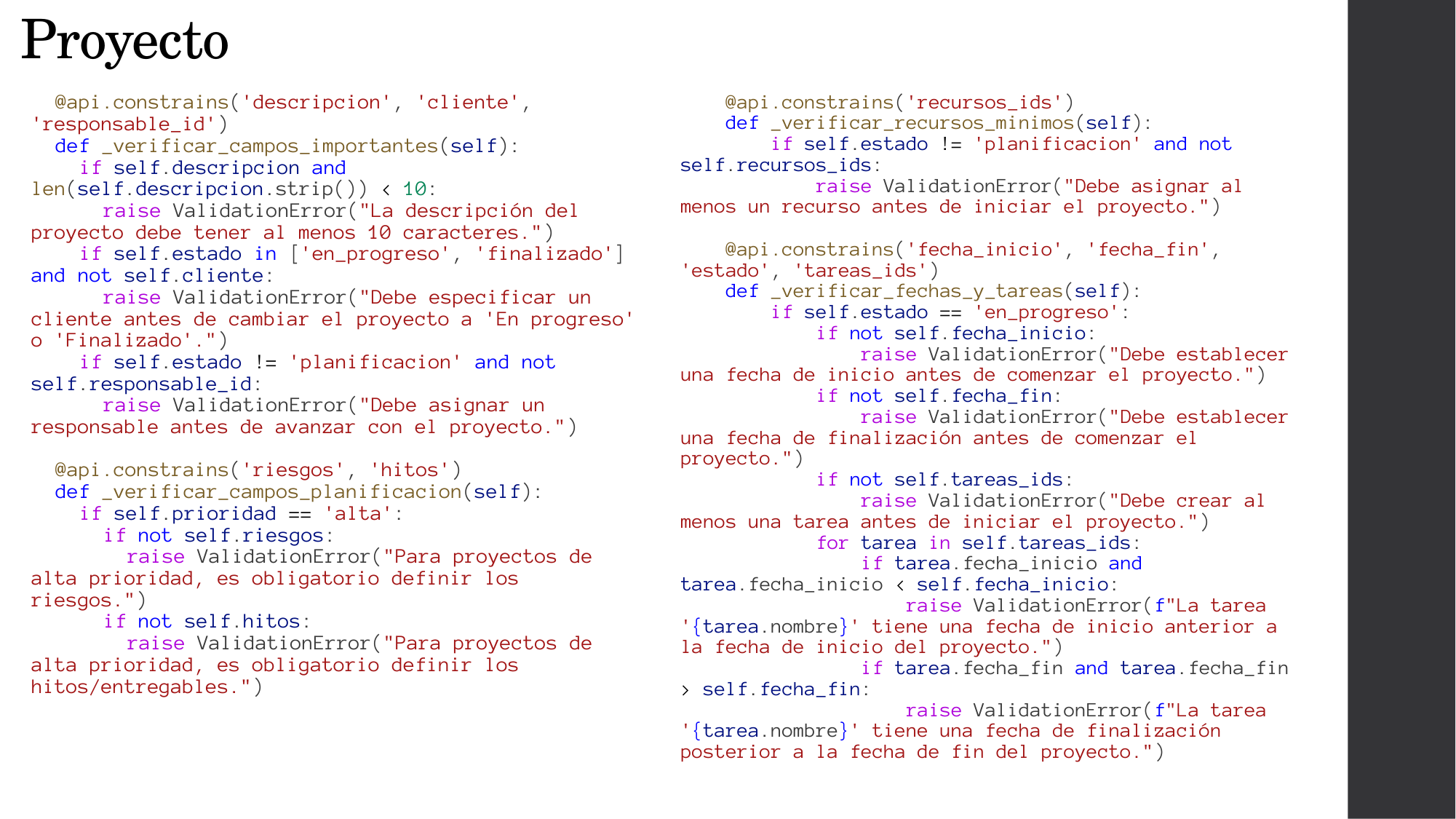

Proyecto
    @api.constrains('descripcion', 'cliente', 'responsable_id')
    def _verificar_campos_importantes(self):
        if self.descripcion and len(self.descripcion.strip()) < 10:
            raise ValidationError("La descripción del proyecto debe tener al menos 10 caracteres.")
        if self.estado in ['en_progreso', 'finalizado'] and not self.cliente:
            raise ValidationError("Debe especificar un cliente antes de cambiar el proyecto a 'En progreso' o 'Finalizado'.")
        if self.estado != 'planificacion' and not self.responsable_id:
            raise ValidationError("Debe asignar un responsable antes de avanzar con el proyecto.")

    @api.constrains('riesgos', 'hitos')
    def _verificar_campos_planificacion(self):
        if self.prioridad == 'alta':
            if not self.riesgos:
                raise ValidationError("Para proyectos de alta prioridad, es obligatorio definir los riesgos.")
            if not self.hitos:
                raise ValidationError("Para proyectos de alta prioridad, es obligatorio definir los hitos/entregables.")
    @api.constrains('recursos_ids')
    def _verificar_recursos_minimos(self):
        if self.estado != 'planificacion' and not self.recursos_ids:
            raise ValidationError("Debe asignar al menos un recurso antes de iniciar el proyecto.")

    @api.constrains('fecha_inicio', 'fecha_fin', 'estado', 'tareas_ids')
    def _verificar_fechas_y_tareas(self):
        if self.estado == 'en_progreso':
            if not self.fecha_inicio:
                raise ValidationError("Debe establecer una fecha de inicio antes de comenzar el proyecto.")
            if not self.fecha_fin:
                raise ValidationError("Debe establecer una fecha de finalización antes de comenzar el proyecto.")
            if not self.tareas_ids:
                raise ValidationError("Debe crear al menos una tarea antes de iniciar el proyecto.")
            for tarea in self.tareas_ids:
                if tarea.fecha_inicio and tarea.fecha_inicio < self.fecha_inicio:
                    raise ValidationError(f"La tarea '{tarea.nombre}' tiene una fecha de inicio anterior a la fecha de inicio del proyecto.")
                if tarea.fecha_fin and tarea.fecha_fin > self.fecha_fin:
                    raise ValidationError(f"La tarea '{tarea.nombre}' tiene una fecha de finalización posterior a la fecha de fin del proyecto.")